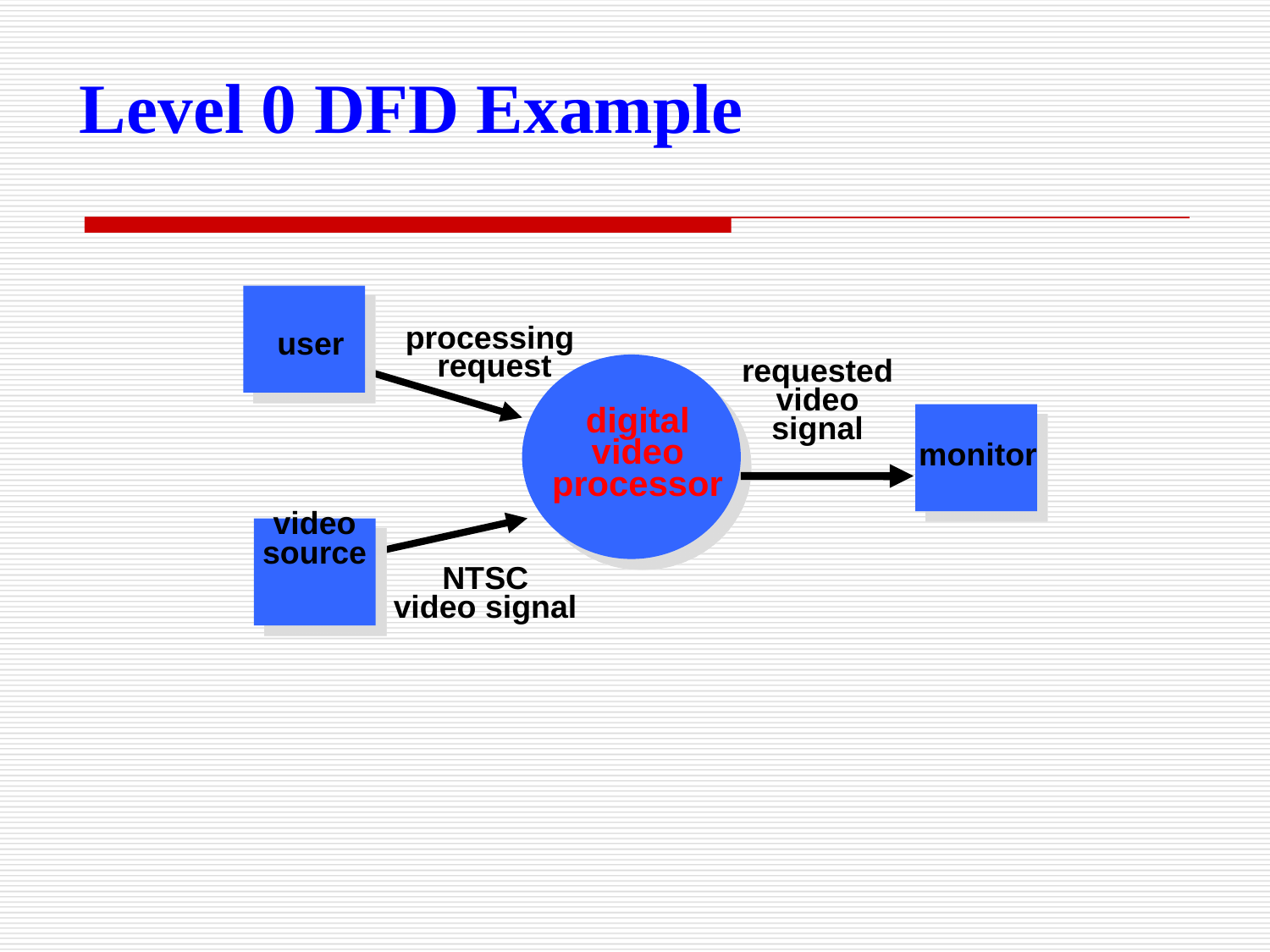

Level 0 DFD Example

user
processing
request
requested
video
signal

digital
video
processor

monitor

video
source

NTSC
video signal